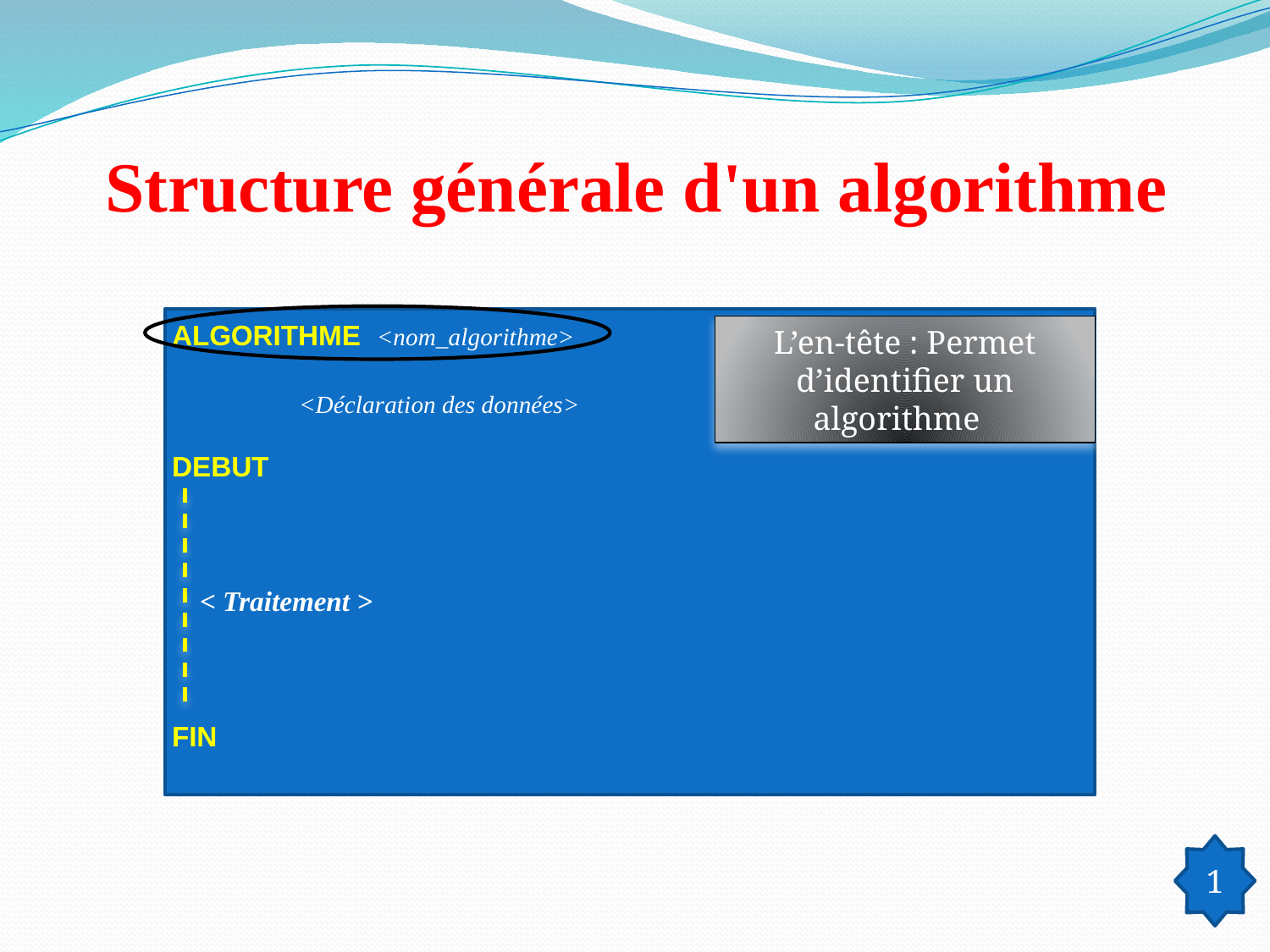

# Structure générale d'un algorithme

ALGORITHME  <nom_algorithme>

	<Déclaration des données>
DEBUT

    < Traitement >

FIN

L’en-tête : Permet d’identifier un algorithme
1